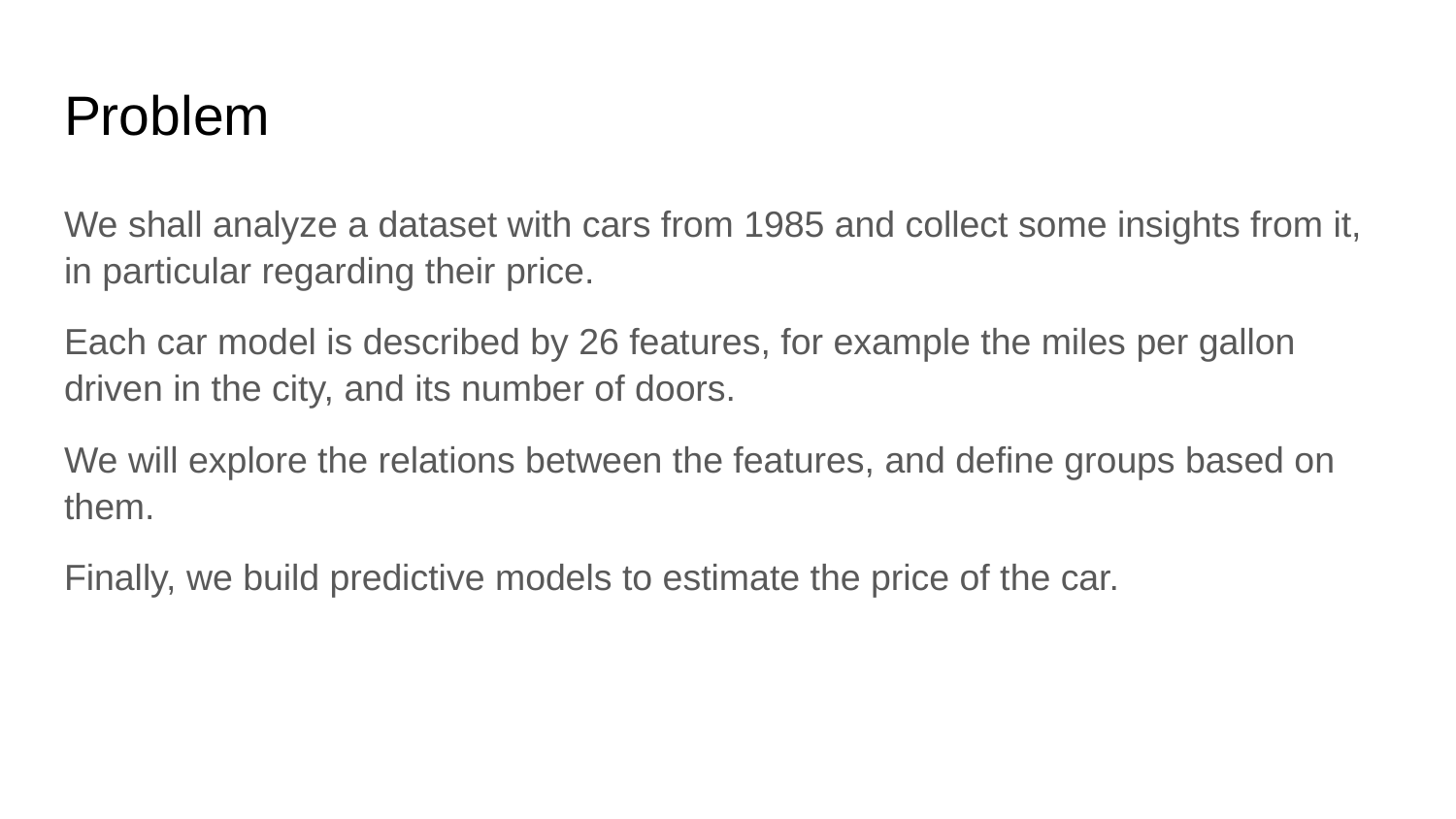

# Problem
We shall analyze a dataset with cars from 1985 and collect some insights from it, in particular regarding their price.
Each car model is described by 26 features, for example the miles per gallon driven in the city, and its number of doors.
We will explore the relations between the features, and define groups based on them.
Finally, we build predictive models to estimate the price of the car.